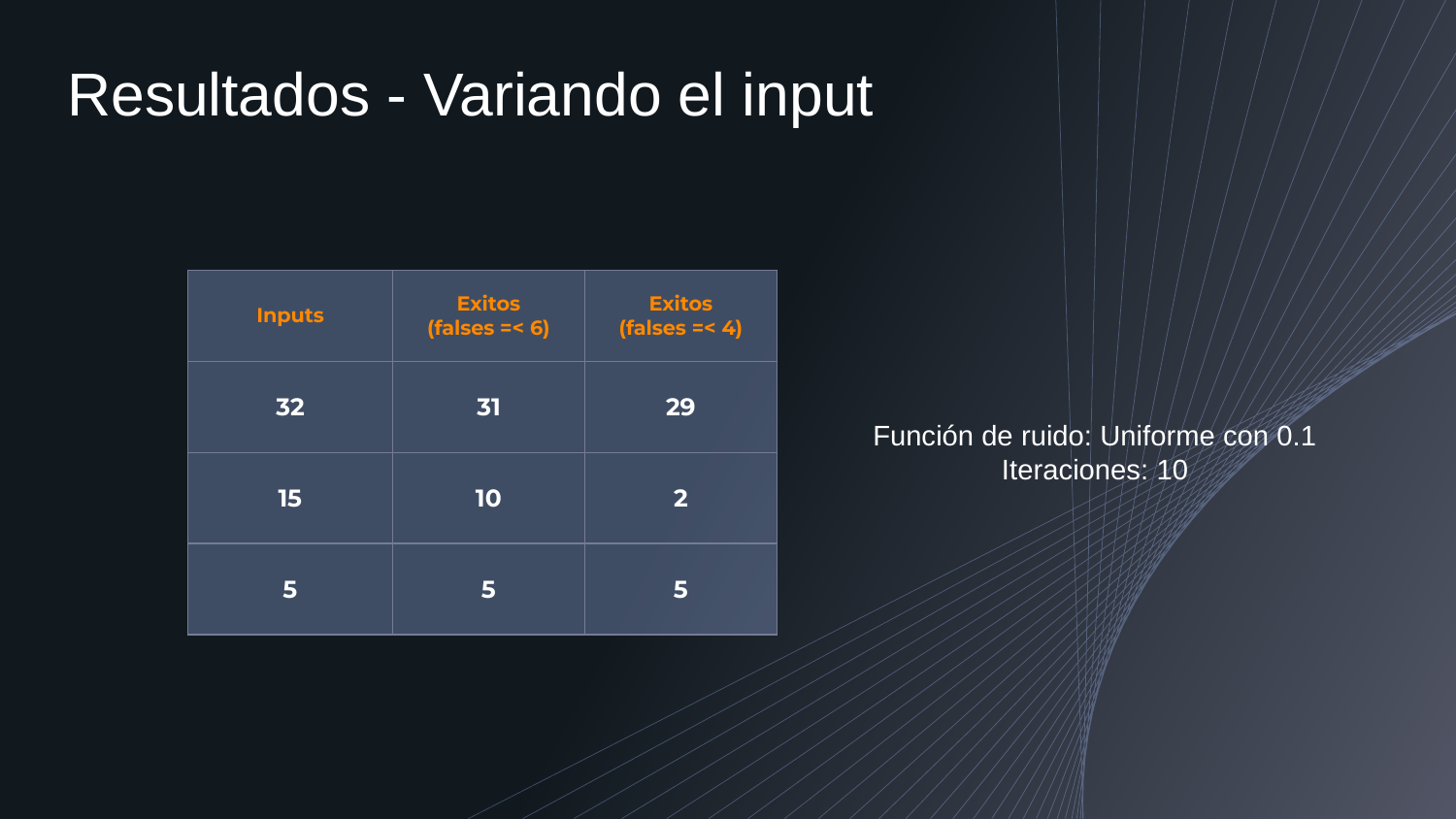

# Resultados - Variando el input
| Inputs | Exitos (falses =< 6) | Exitos (falses =< 4) |
| --- | --- | --- |
| 32 | 31 | 29 |
| 15 | 10 | 2 |
| 5 | 5 | 5 |

Función de ruido: Uniforme con 0.1
Iteraciones: 10